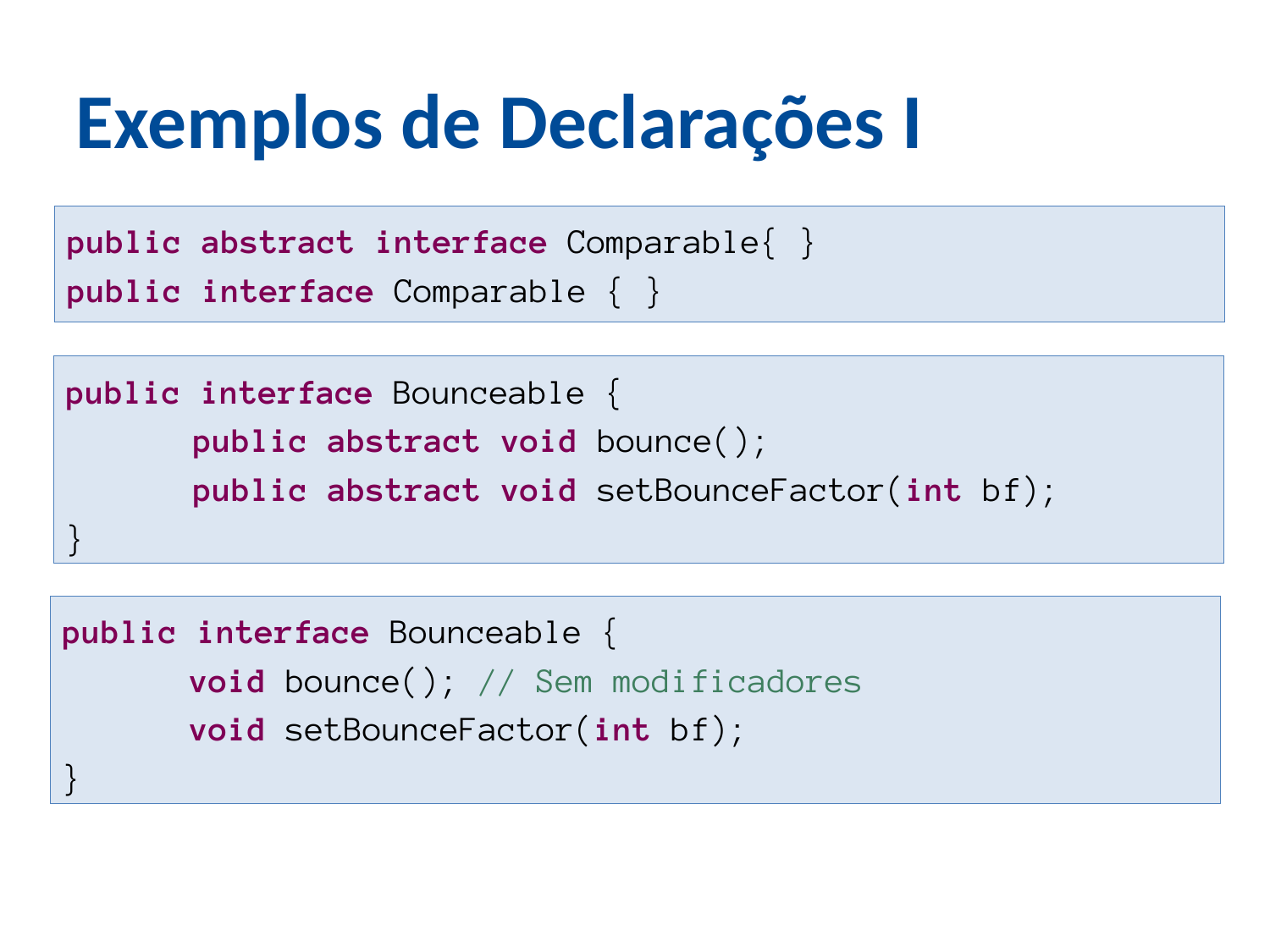

Exemplos de Declarações I
public abstract interface Comparable{ }
public interface Comparable { }

public interface Bounceable {
	public abstract void bounce();
	public abstract void setBounceFactor(int bf);
}
public interface Bounceable {
	void bounce(); // Sem modificadores
	void setBounceFactor(int bf);
}